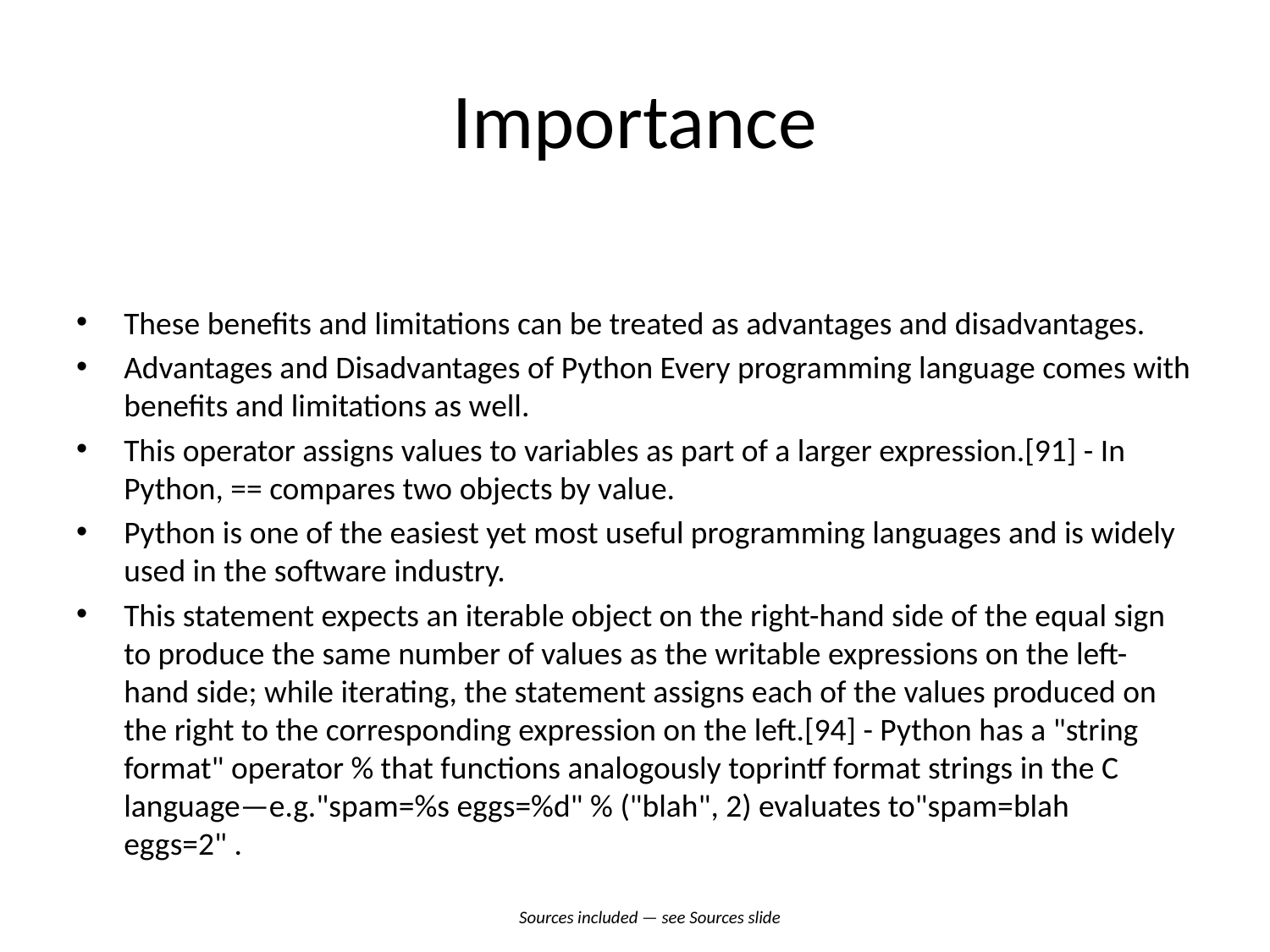

# Importance

These benefits and limitations can be treated as advantages and disadvantages.
Advantages and Disadvantages of Python Every programming language comes with benefits and limitations as well.
This operator assigns values to variables as part of a larger expression.[91] - In Python, == compares two objects by value.
Python is one of the easiest yet most useful programming languages and is widely used in the software industry.
This statement expects an iterable object on the right-hand side of the equal sign to produce the same number of values as the writable expressions on the left-hand side; while iterating, the statement assigns each of the values produced on the right to the corresponding expression on the left.[94] - Python has a "string format" operator % that functions analogously toprintf format strings in the C language—e.g."spam=%s eggs=%d" % ("blah", 2) evaluates to"spam=blah eggs=2" .
Sources included — see Sources slide